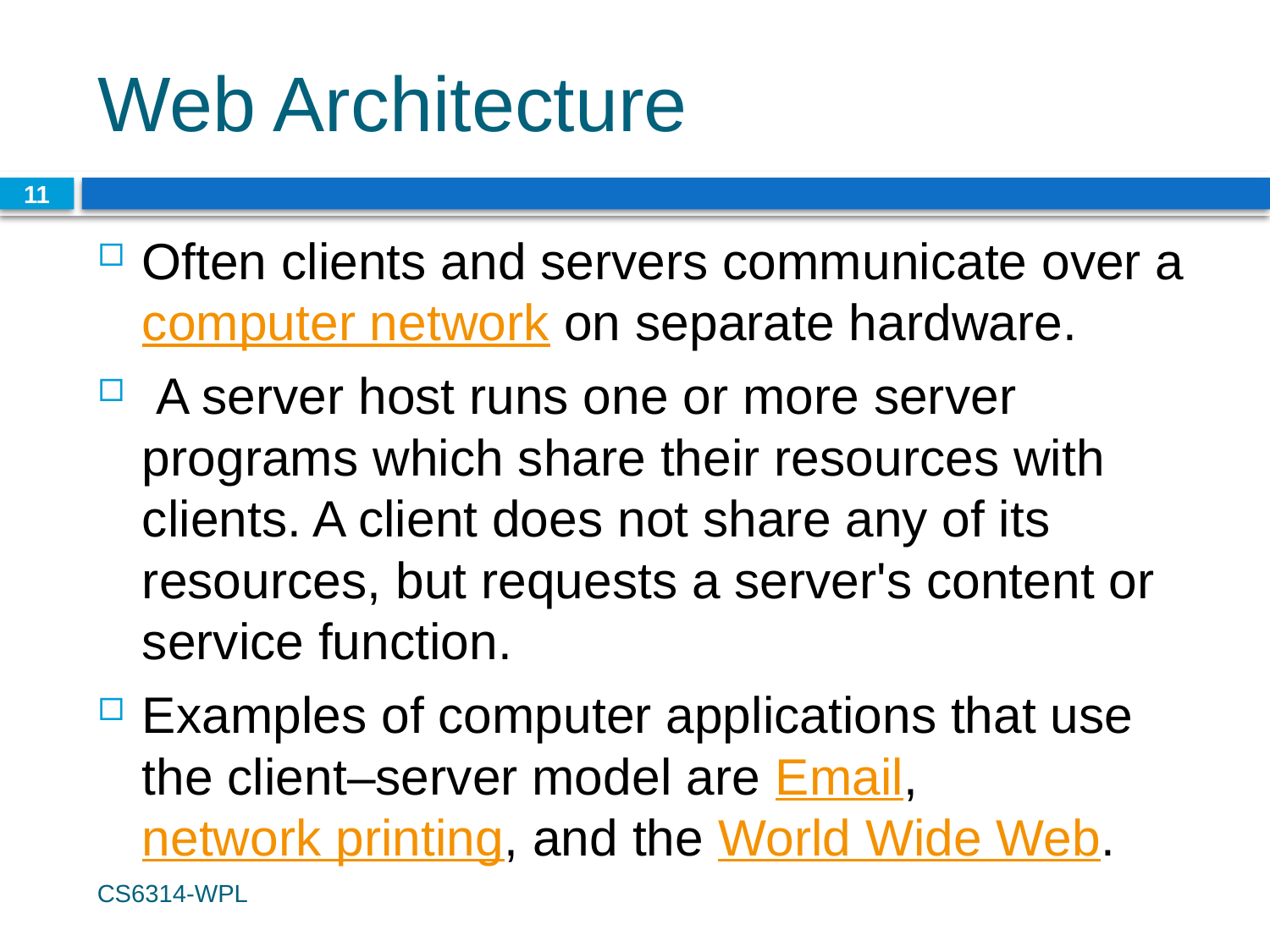

# Web Architecture
11
Often clients and servers communicate over a computer network on separate hardware.
 A server host runs one or more server programs which share their resources with clients. A client does not share any of its resources, but requests a server's content or service function.
Examples of computer applications that use the client–server model are Email, network printing, and the World Wide Web.

CS6314-WPL